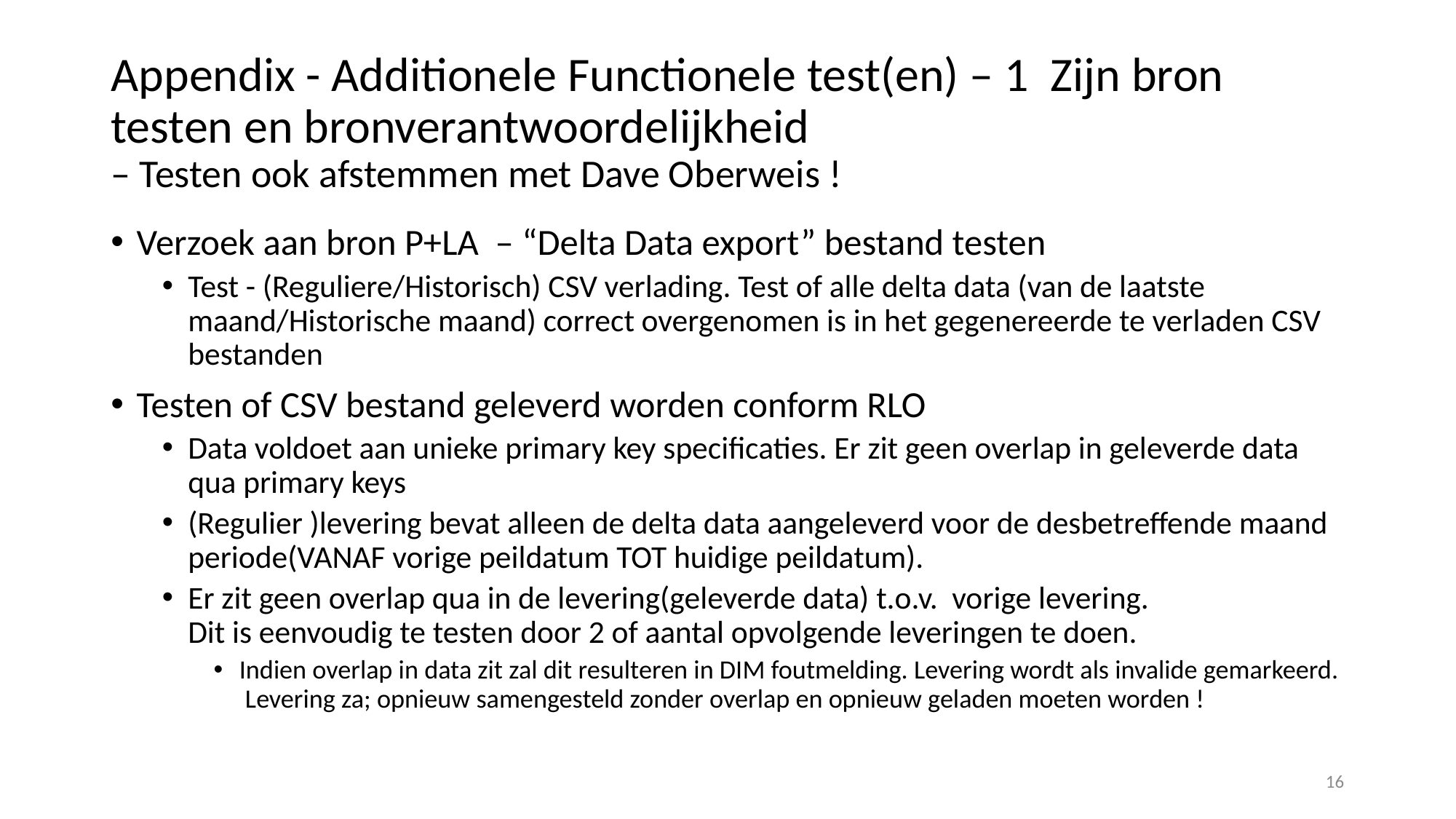

# Appendix - Additionele Functionele test(en) – 1  Zijn bron testen en bronverantwoordelijkheid – Testen ook afstemmen met Dave Oberweis !
Verzoek aan bron P+LA  – “Delta Data export” bestand testen
Test - (Reguliere/Historisch) CSV verlading. Test of alle delta data (van de laatste maand/Historische maand) correct overgenomen is in het gegenereerde te verladen CSV bestanden
Testen of CSV bestand geleverd worden conform RLO
Data voldoet aan unieke primary key specificaties. Er zit geen overlap in geleverde data qua primary keys
(Regulier )levering bevat alleen de delta data aangeleverd voor de desbetreffende maand periode(VANAF vorige peildatum TOT huidige peildatum).
Er zit geen overlap qua in de levering(geleverde data) t.o.v.  vorige levering.
Dit is eenvoudig te testen door 2 of aantal opvolgende leveringen te doen.
Indien overlap in data zit zal dit resulteren in DIM foutmelding. Levering wordt als invalide gemarkeerd.  Levering za; opnieuw samengesteld zonder overlap en opnieuw geladen moeten worden !
16